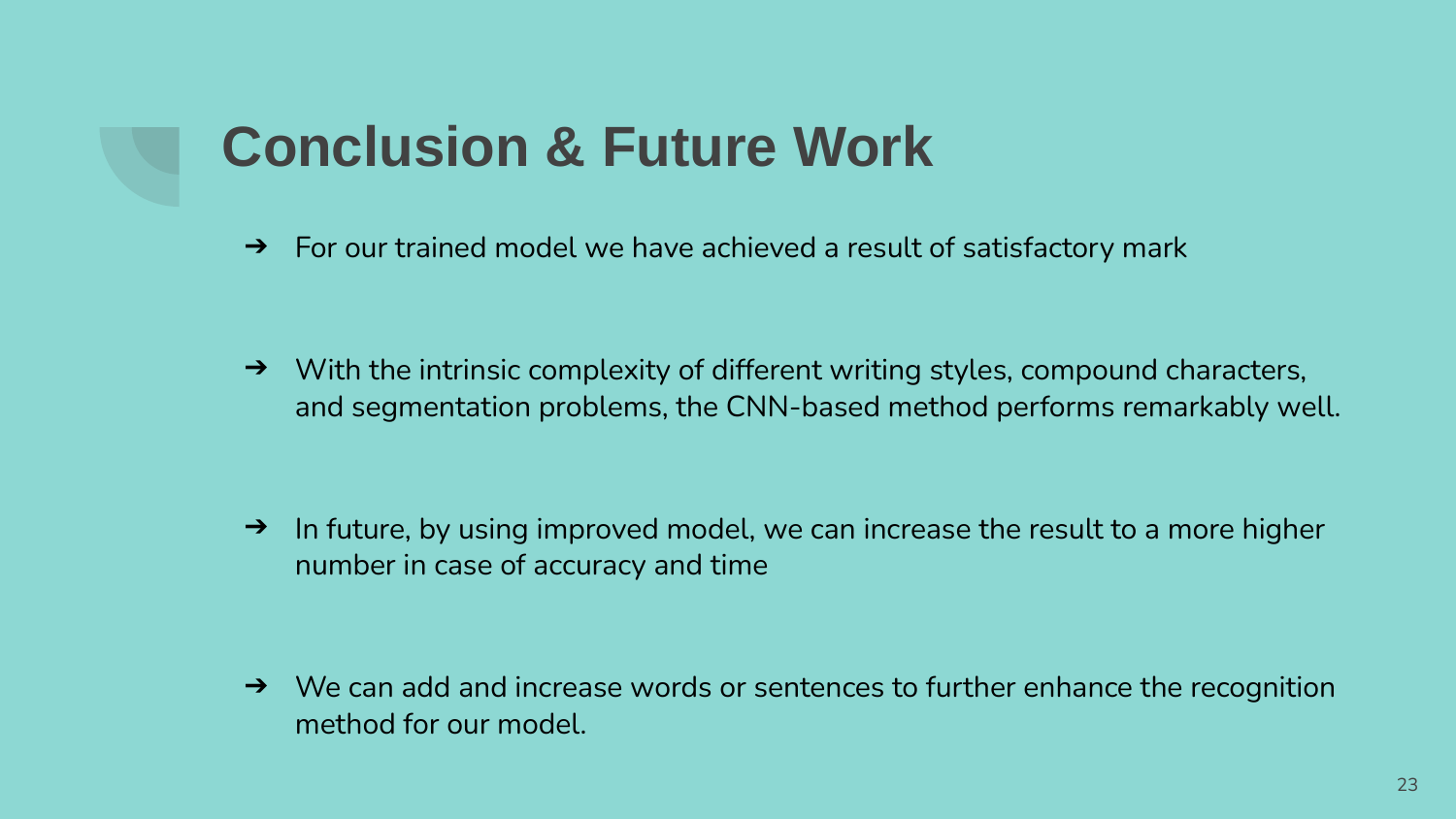

# Conclusion & Future Work
For our trained model we have achieved a result of satisfactory mark

With the intrinsic complexity of different writing styles, compound characters, and segmentation problems, the CNN-based method performs remarkably well.

In future, by using improved model, we can increase the result to a more higher number in case of accuracy and time

We can add and increase words or sentences to further enhance the recognition method for our model.
23